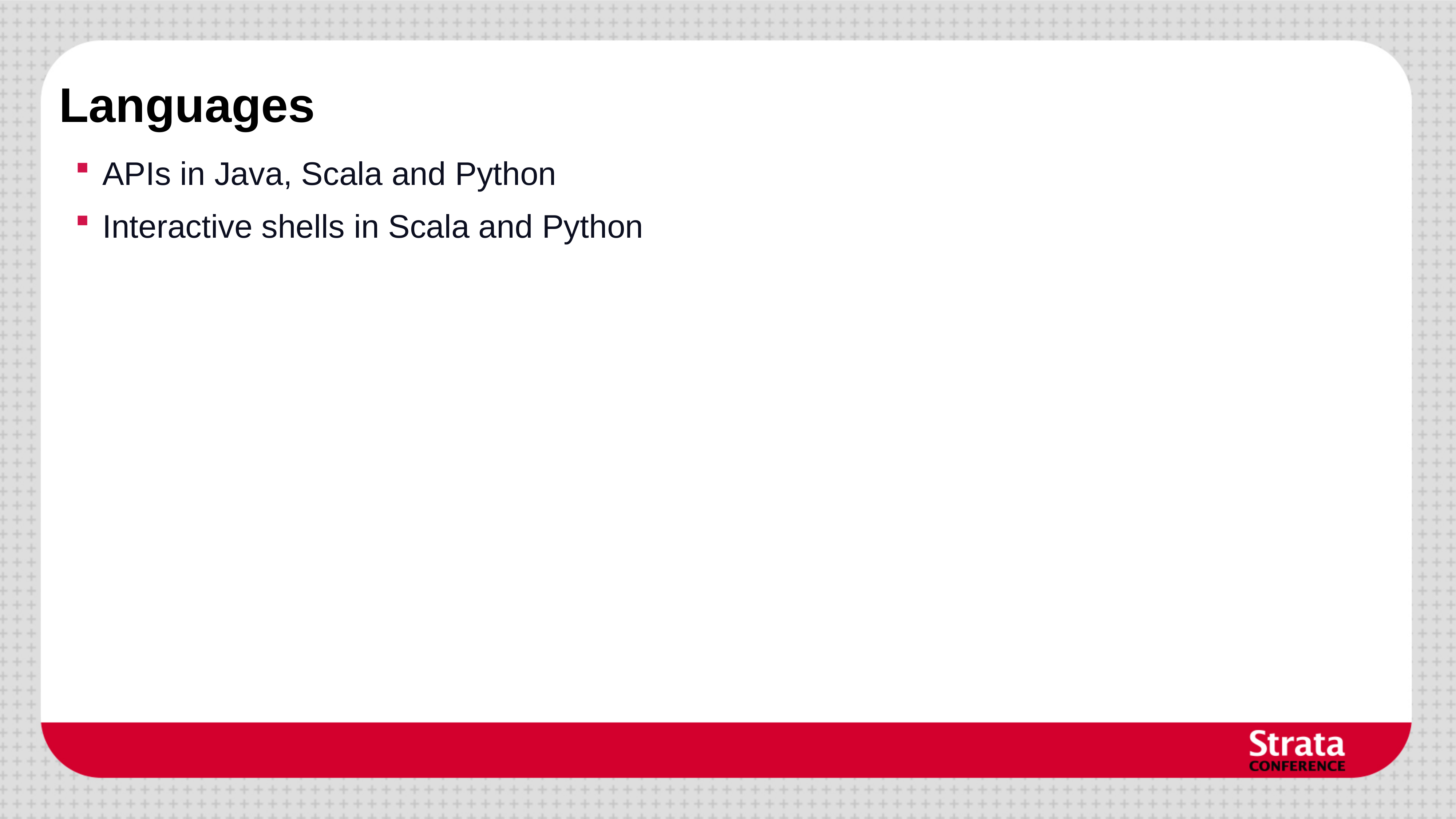

# Languages
APIs in Java, Scala and Python
Interactive shells in Scala and Python